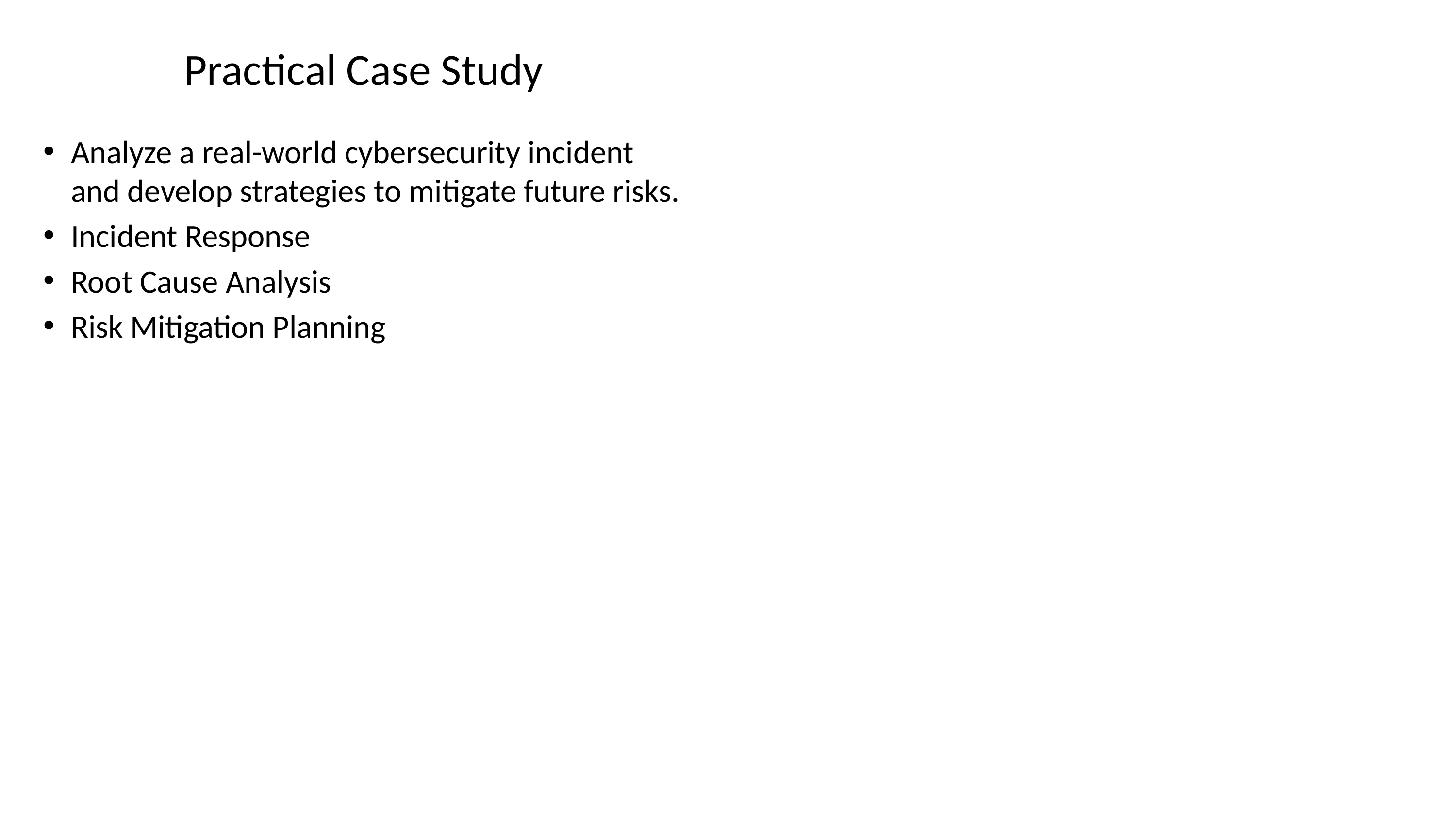

# Practical Case Study
Analyze a real-world cybersecurity incident and develop strategies to mitigate future risks.
Incident Response
Root Cause Analysis
Risk Mitigation Planning